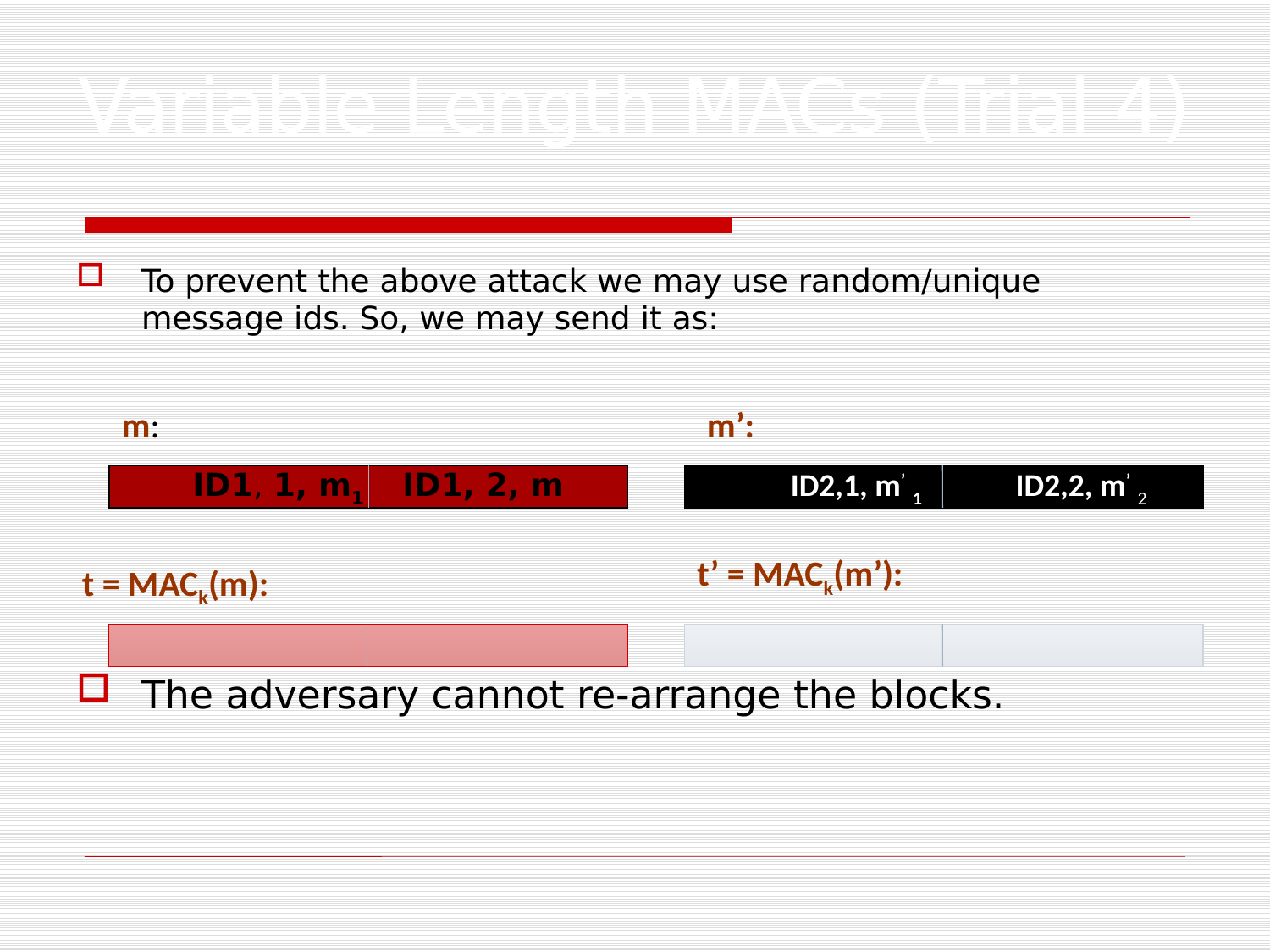

Variable Length MACs (Trial 4)
To prevent the above attack we may use random/unique message ids. So, we may send it as:

The adversary cannot re-arrange the blocks.
m:
m’:
       ID1, 1, m1      ID1, 2, m
             ID2,1, m’ 1             ID2,2, m’ 2
t’ = MACk(m’):
t = MACk(m):